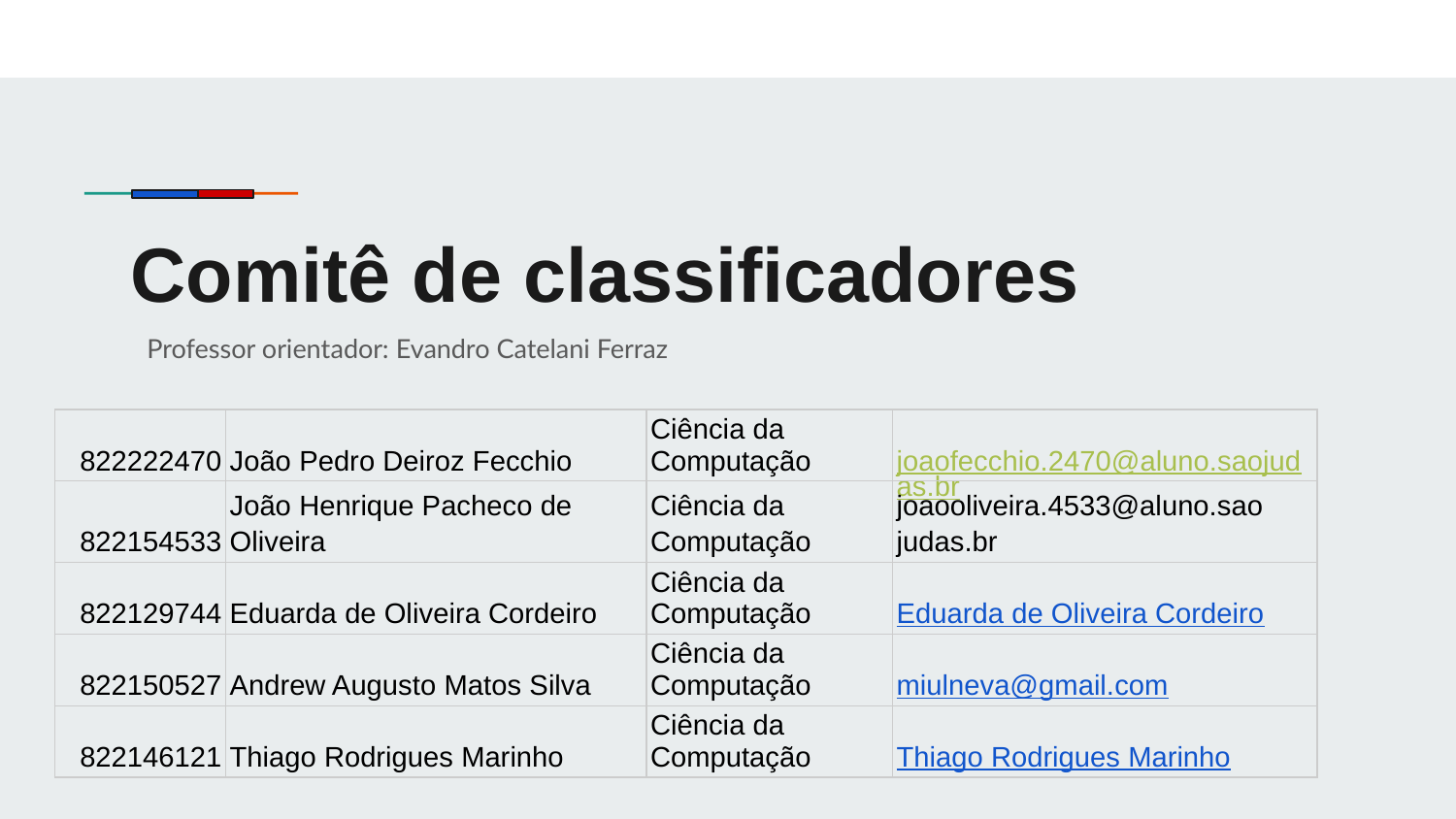

# Comitê de classificadores

Professor orientador: Evandro Catelani Ferraz
| 822222470 | João Pedro Deiroz Fecchio | Ciência da Computação | joaofecchio.2470@aluno.saojudas.br |
| --- | --- | --- | --- |
| 822154533 | João Henrique Pacheco de Oliveira | Ciência da Computação | joaooliveira.4533@aluno.sao judas.br |
| 822129744 | Eduarda de Oliveira Cordeiro | Ciência da Computação | Eduarda de Oliveira Cordeiro |
| 822150527 | Andrew Augusto Matos Silva | Ciência da Computação | miulneva@gmail.com |
| 822146121 | Thiago Rodrigues Marinho | Ciência da Computação | Thiago Rodrigues Marinho |